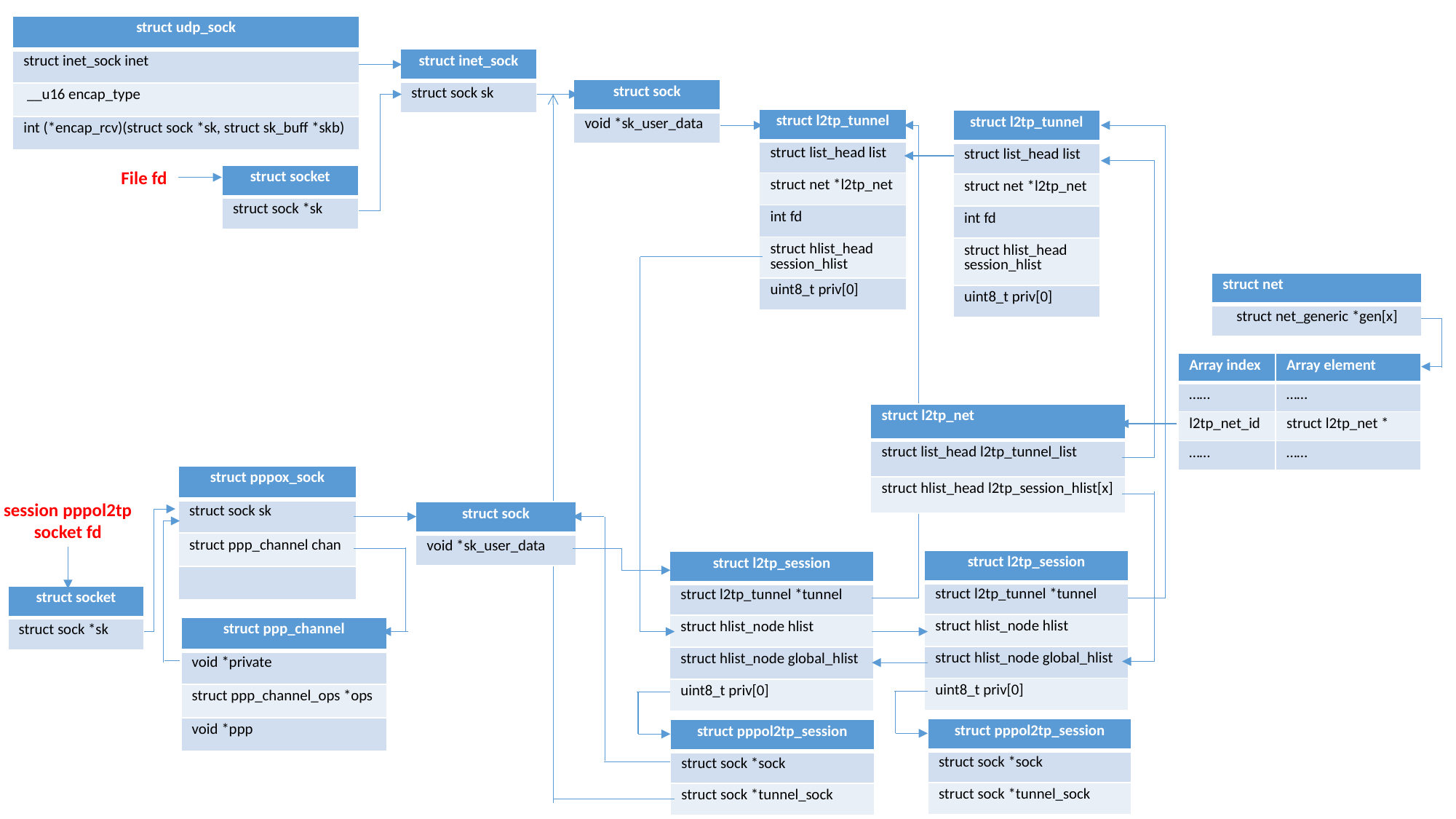

| struct udp\_sock |
| --- |
| struct inet\_sock inet |
| \_\_u16 encap\_type |
| int (\*encap\_rcv)(struct sock \*sk, struct sk\_buff \*skb) |
| struct inet\_sock |
| --- |
| struct sock sk |
| struct sock |
| --- |
| void \*sk\_user\_data |
| struct l2tp\_tunnel |
| --- |
| struct list\_head list |
| struct net \*l2tp\_net |
| int fd |
| struct hlist\_head session\_hlist |
| uint8\_t priv[0] |
| struct l2tp\_tunnel |
| --- |
| struct list\_head list |
| struct net \*l2tp\_net |
| int fd |
| struct hlist\_head session\_hlist |
| uint8\_t priv[0] |
File fd
| struct socket |
| --- |
| struct sock \*sk |
| struct net |
| --- |
| struct net\_generic \*gen[x] |
| Array index | Array element |
| --- | --- |
| …… | …… |
| l2tp\_net\_id | struct l2tp\_net \* |
| …… | …… |
| struct l2tp\_net |
| --- |
| struct list\_head l2tp\_tunnel\_list |
| struct hlist\_head l2tp\_session\_hlist[x] |
| struct pppox\_sock |
| --- |
| struct sock sk |
| struct ppp\_channel chan |
|  |
session pppol2tp
socket fd
| struct sock |
| --- |
| void \*sk\_user\_data |
| struct l2tp\_session |
| --- |
| struct l2tp\_tunnel \*tunnel |
| struct hlist\_node hlist |
| struct hlist\_node global\_hlist |
| uint8\_t priv[0] |
| struct l2tp\_session |
| --- |
| struct l2tp\_tunnel \*tunnel |
| struct hlist\_node hlist |
| struct hlist\_node global\_hlist |
| uint8\_t priv[0] |
| struct socket |
| --- |
| struct sock \*sk |
| struct ppp\_channel |
| --- |
| void \*private |
| struct ppp\_channel\_ops \*ops |
| void \*ppp |
| struct pppol2tp\_session |
| --- |
| struct sock \*sock |
| struct sock \*tunnel\_sock |
| struct pppol2tp\_session |
| --- |
| struct sock \*sock |
| struct sock \*tunnel\_sock |